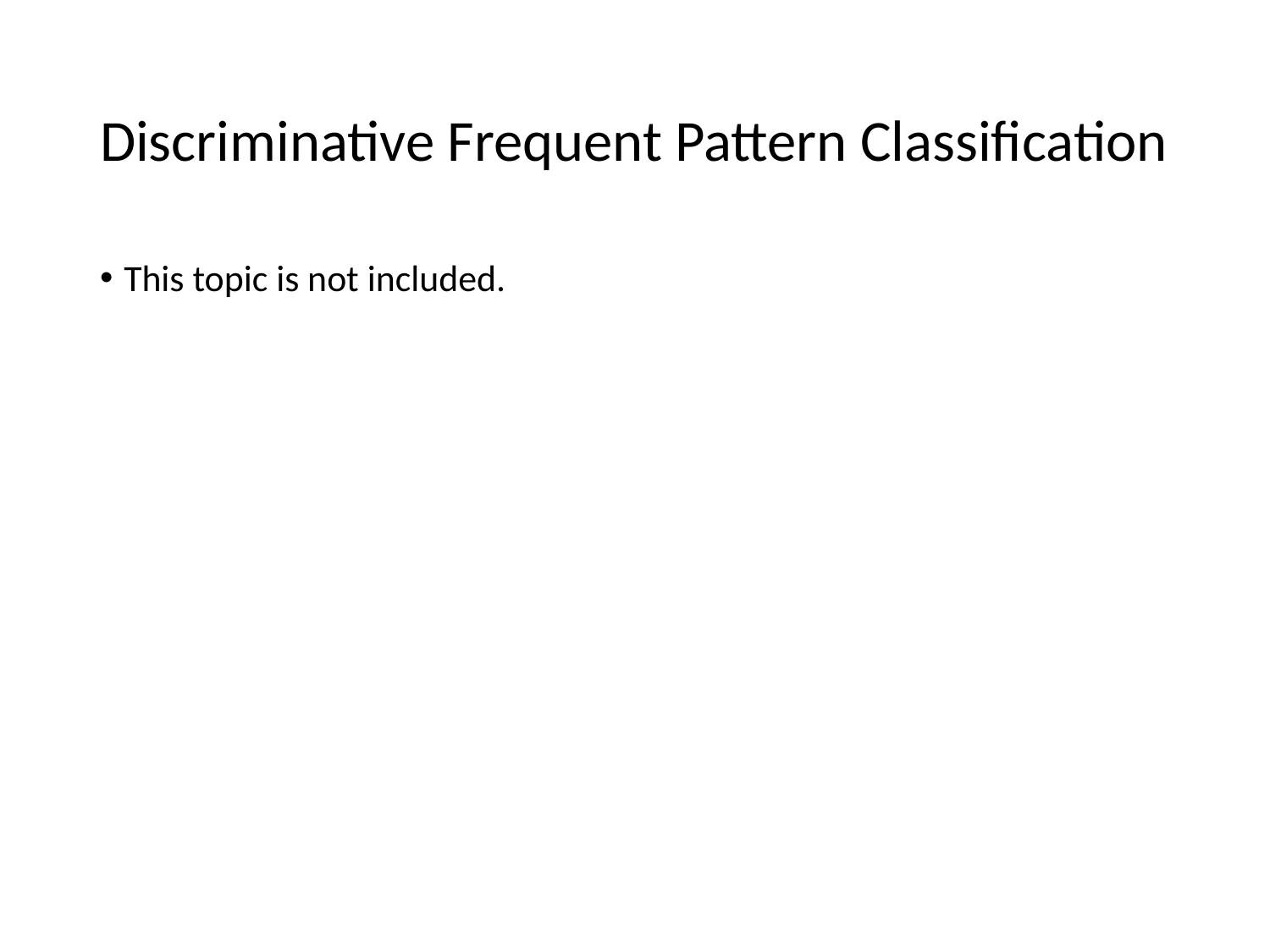

# Discriminative Frequent Pattern Classification
This topic is not included.